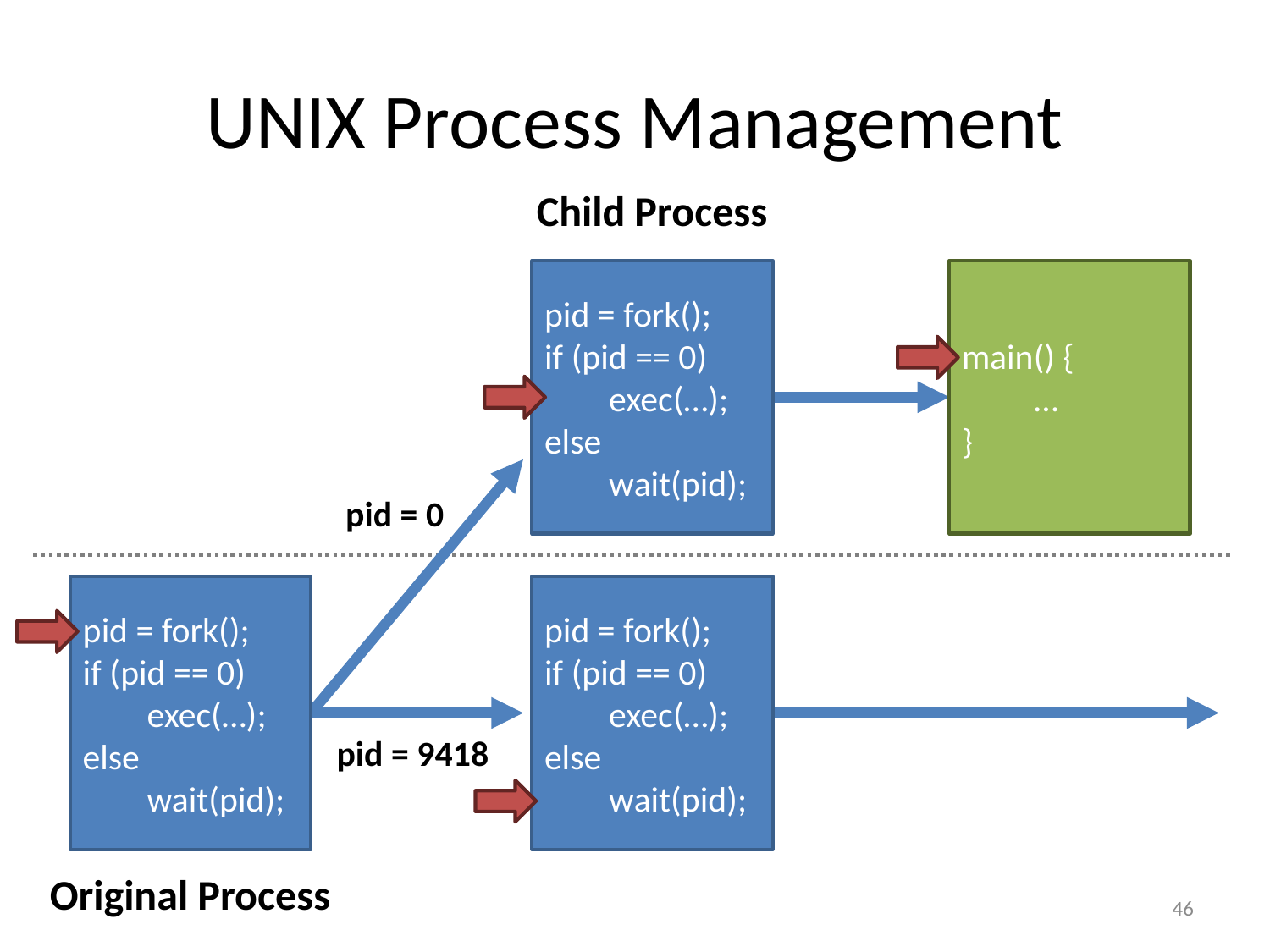

# UNIX Process Management
Child Process
pid = fork();
if (pid == 0)
        exec(…);
else
        wait(pid);
main() {
         …
}

pid = 0
pid = fork();
if (pid == 0)
        exec(…);
else
        wait(pid);
pid = fork();
if (pid == 0)
        exec(…);
else
        wait(pid);

pid = 9418

Original Process
46